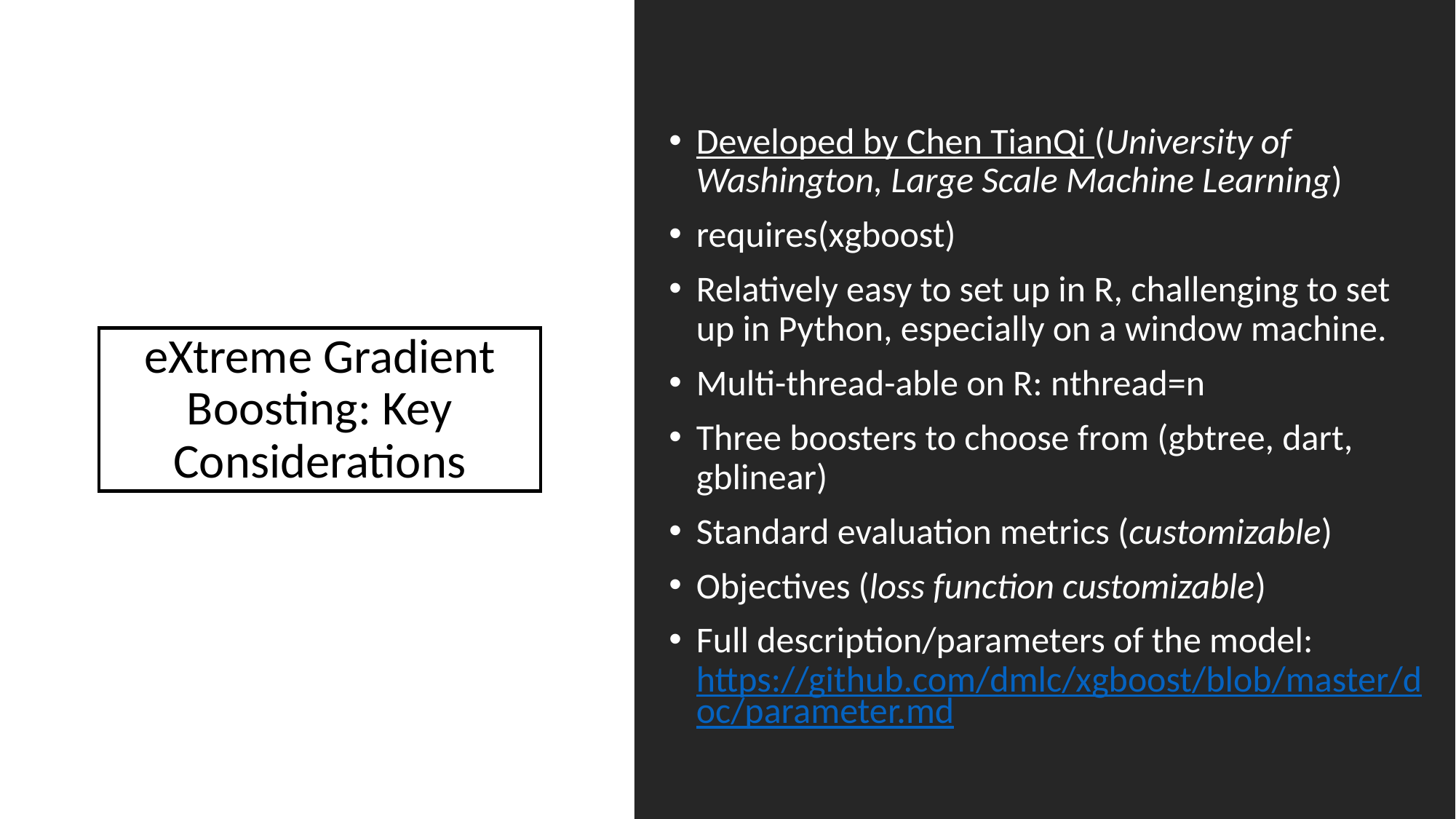

Developed by Chen TianQi (University of Washington, Large Scale Machine Learning)
requires(xgboost)
Relatively easy to set up in R, challenging to set up in Python, especially on a window machine.
Multi-thread-able on R: nthread=n
Three boosters to choose from (gbtree, dart, gblinear)
Standard evaluation metrics (customizable)
Objectives (loss function customizable)
Full description/parameters of the model: https://github.com/dmlc/xgboost/blob/master/doc/parameter.md
# eXtreme Gradient Boosting: Key Considerations